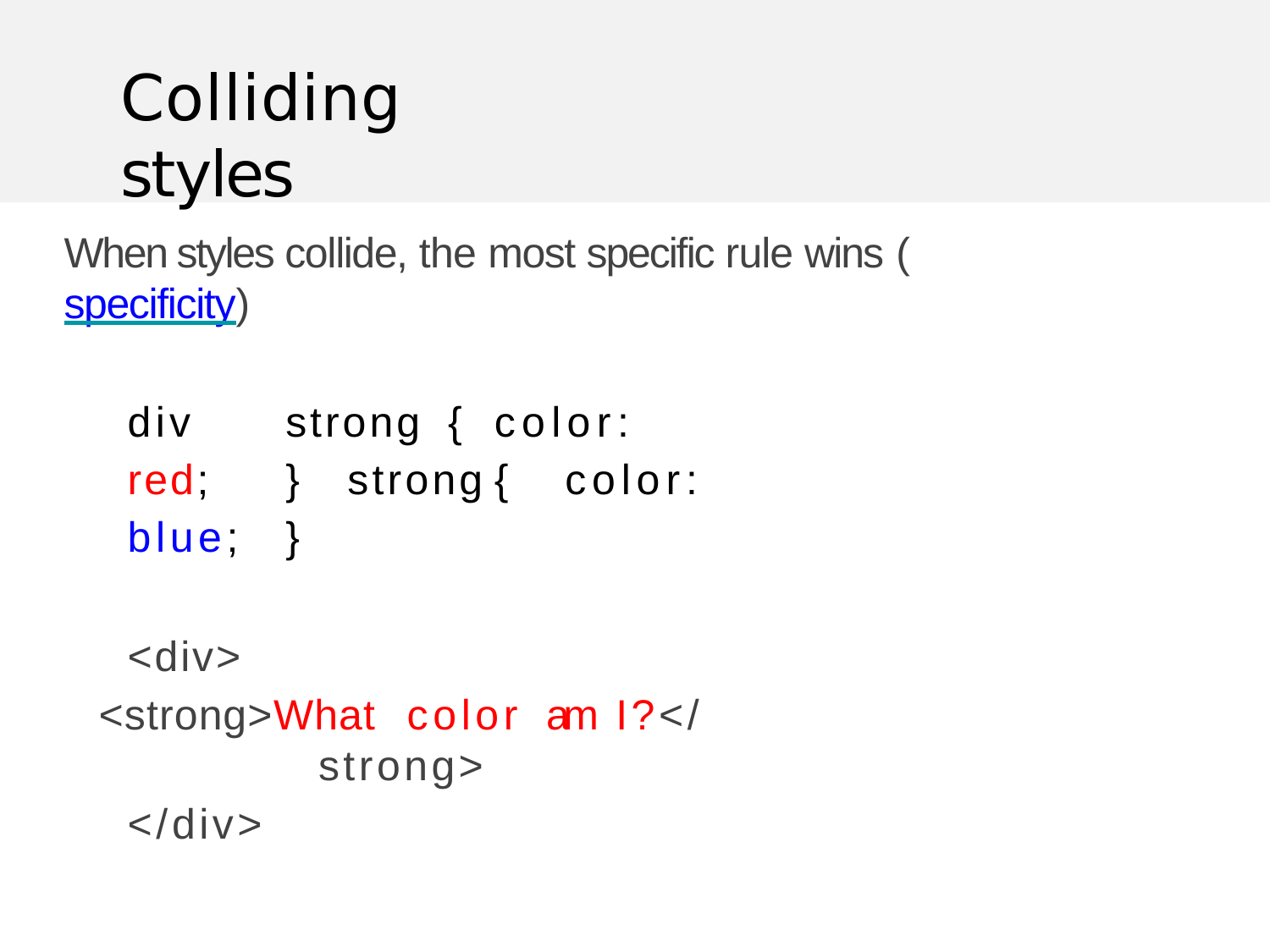

# Colliding styles
When styles collide, the most specific rule wins (specificity)

div	strong	{	color:	red;	}  strong	{	color:	blue;	}

<div>
<strong>What	color	am	I?</strong>
</div>